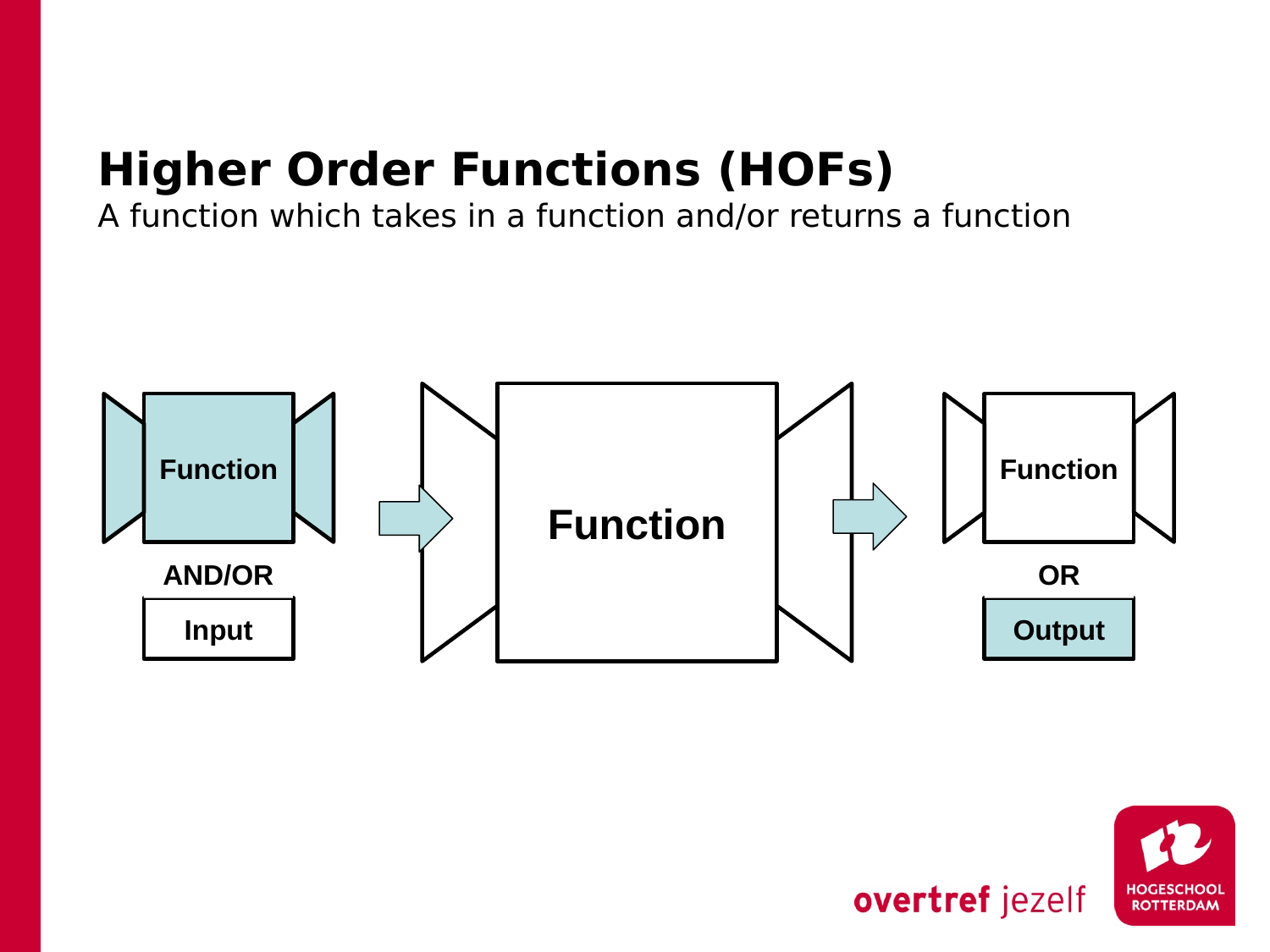

# Higher Order Functions (HOFs) A function which takes in a function and/or returns a function
Function

Function

Function

OR
AND/OR
Output
Input